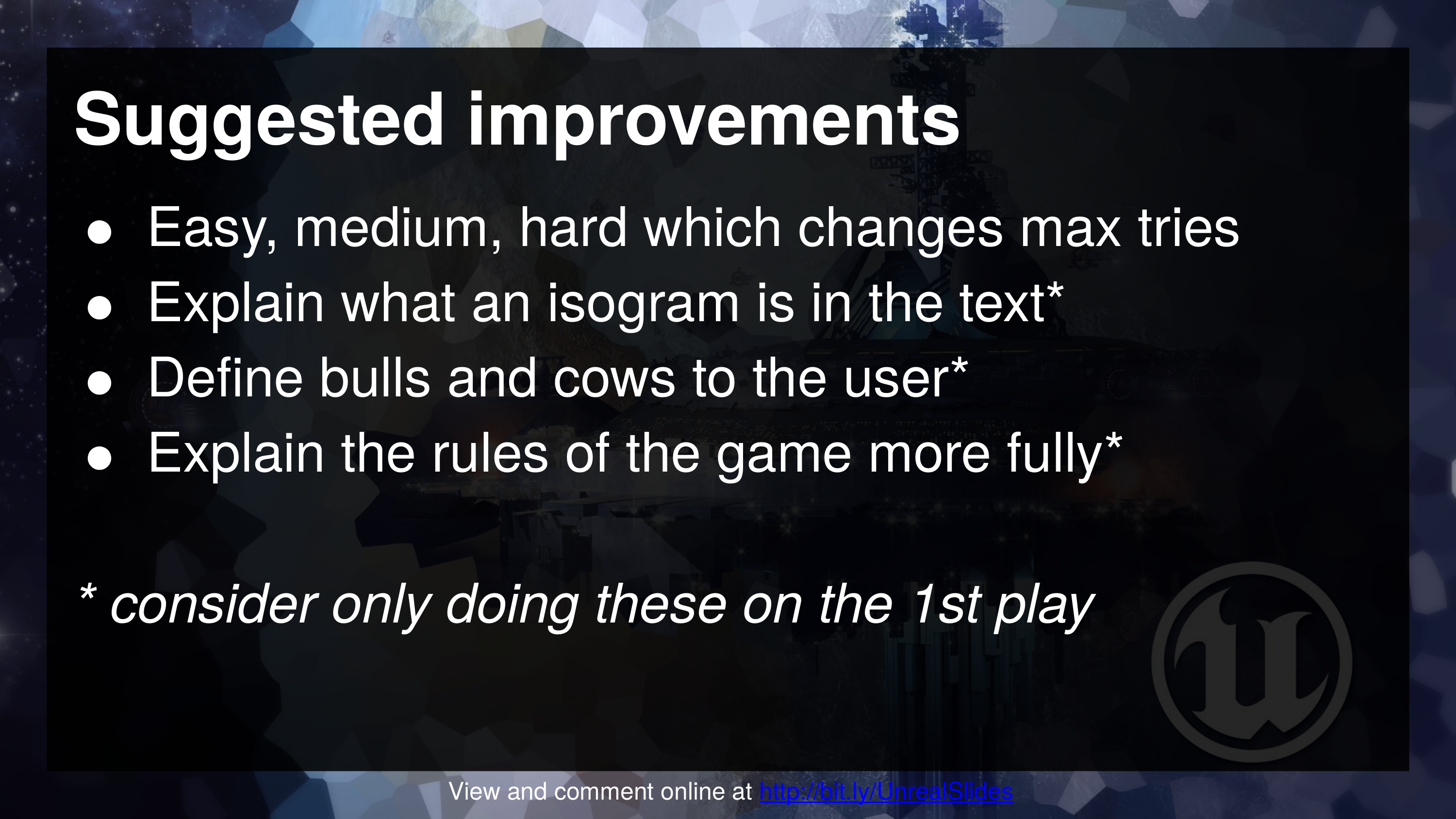

# Suggested improvements
Easy, medium, hard which changes max tries
Explain what an isogram is in the text*
Define bulls and cows to the user*
Explain the rules of the game more fully*

* consider only doing these on the 1st play